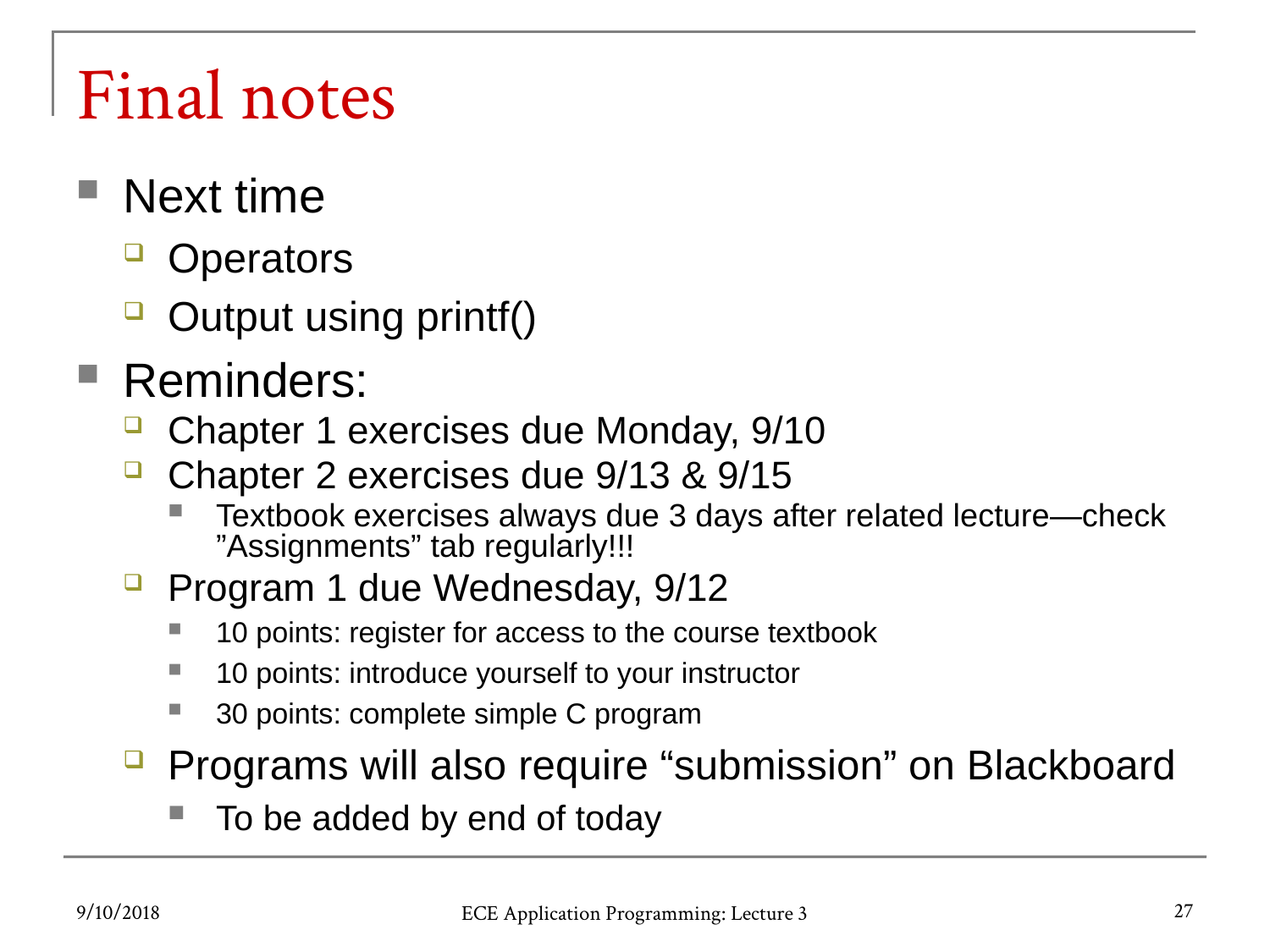

# Final notes
Next time
Operators
Output using printf()
Reminders:
Chapter 1 exercises due Monday, 9/10
Chapter 2 exercises due 9/13 & 9/15
Textbook exercises always due 3 days after related lecture—check ”Assignments” tab regularly!!!
Program 1 due Wednesday, 9/12
10 points: register for access to the course textbook
10 points: introduce yourself to your instructor
30 points: complete simple C program
Programs will also require “submission” on Blackboard
To be added by end of today

9/10/2018
27
ECE Application Programming: Lecture 3